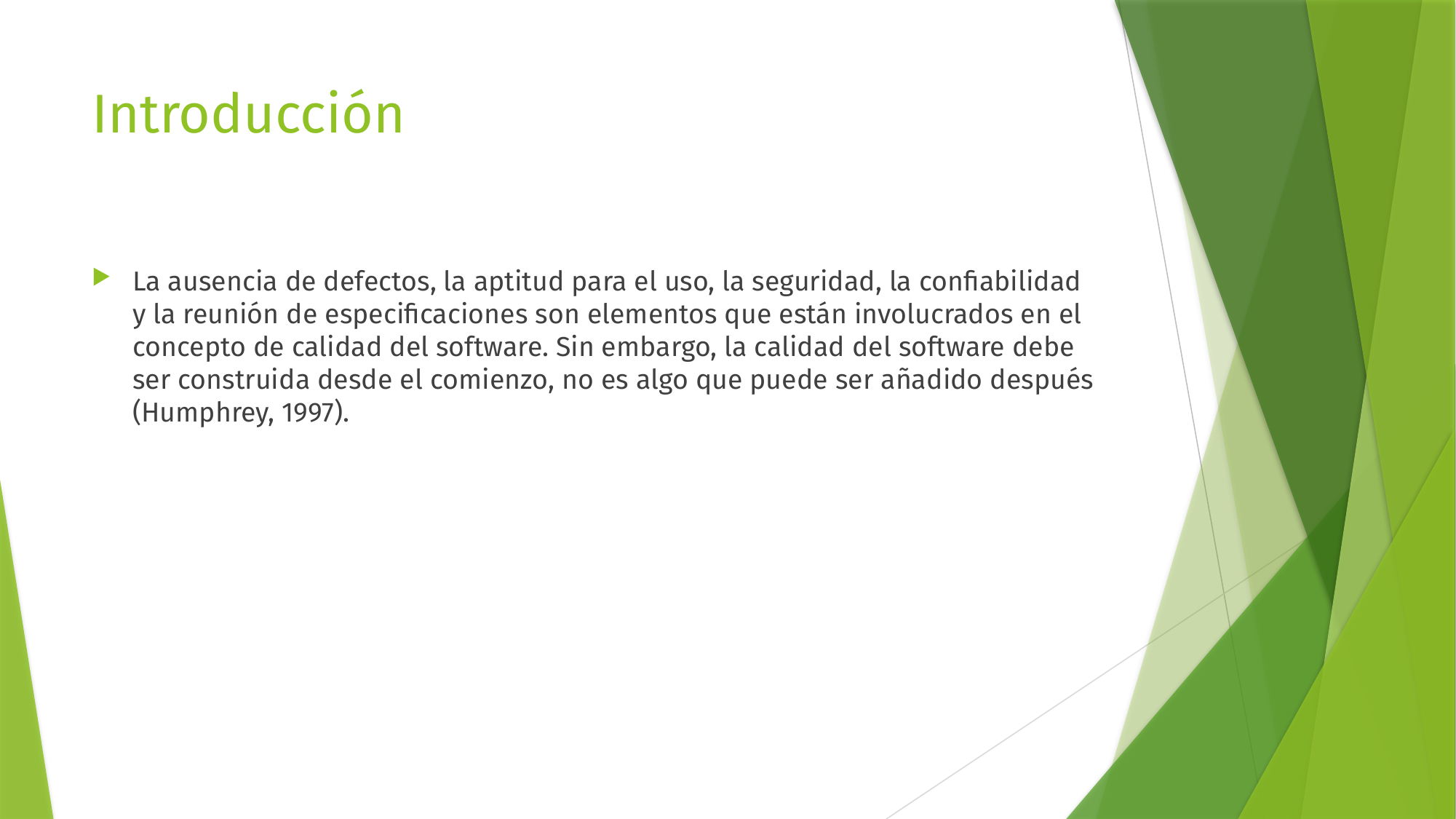

# Introducción
La ausencia de defectos, la aptitud para el uso, la seguridad, la confiabilidad y la reunión de especificaciones son elementos que están involucrados en el concepto de calidad del software. Sin embargo, la calidad del software debe ser construida desde el comienzo, no es algo que puede ser añadido después (Humphrey, 1997).